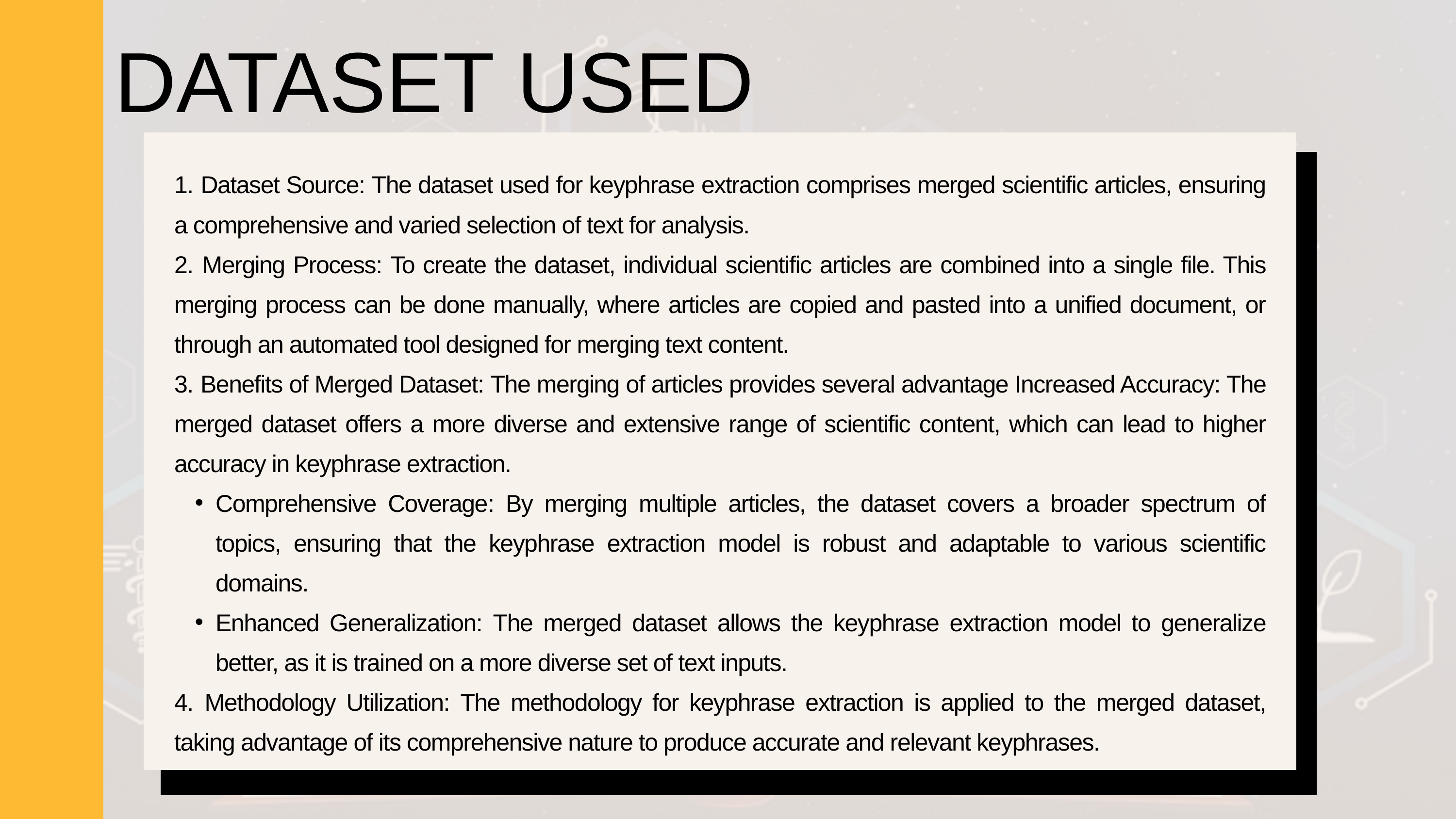

DATASET USED

1. Dataset Source: The dataset used for keyphrase extraction comprises merged scientific articles, ensuring a comprehensive and varied selection of text for analysis.
2. Merging Process: To create the dataset, individual scientific articles are combined into a single file. This merging process can be done manually, where articles are copied and pasted into a unified document, or through an automated tool designed for merging text content.
3. Benefits of Merged Dataset: The merging of articles provides several advantage Increased Accuracy: The merged dataset offers a more diverse and extensive range of scientific content, which can lead to higher accuracy in keyphrase extraction.
Comprehensive Coverage: By merging multiple articles, the dataset covers a broader spectrum of topics, ensuring that the keyphrase extraction model is robust and adaptable to various scientific domains.
Enhanced Generalization: The merged dataset allows the keyphrase extraction model to generalize better, as it is trained on a more diverse set of text inputs.
4. Methodology Utilization: The methodology for keyphrase extraction is applied to the merged dataset, taking advantage of its comprehensive nature to produce accurate and relevant keyphrases.